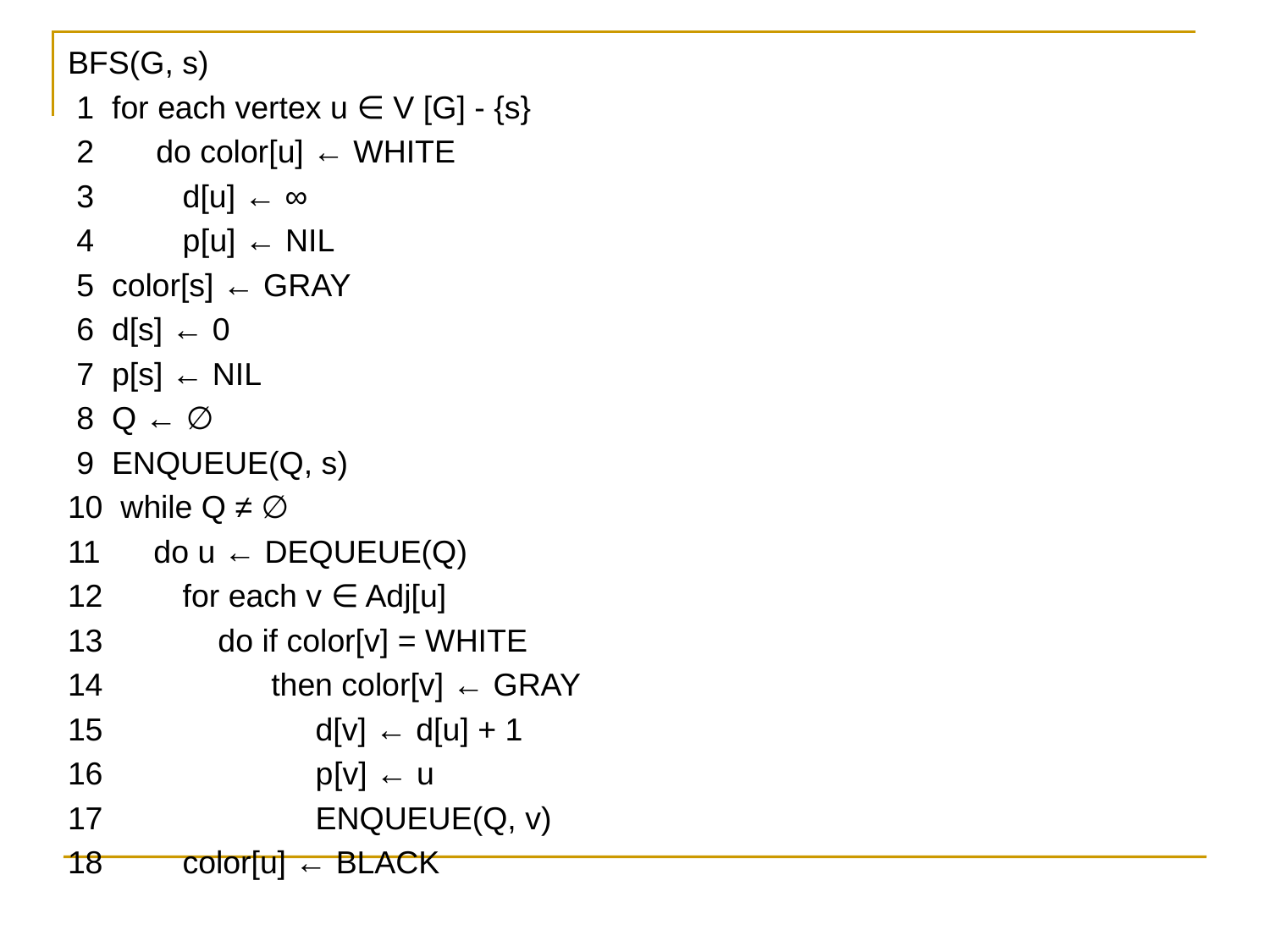

BFS(G, s)
 1  for each vertex u ∈ V [G] - {s}
 2       do color[u] ← WHITE
 3          d[u] ← ∞
 4          p[u] ← NIL
 5  color[s] ← GRAY
 6  d[s] ← 0
 7  p[s] ← NIL
 8  Q ← ∅
 9  ENQUEUE(Q, s)
10  while Q ≠ ∅
11      do u ← DEQUEUE(Q)
12         for each v ∈ Adj[u]
13             do if color[v] = WHITE
14                   then color[v] ← GRAY
15                        d[v] ← d[u] + 1
16                        p[v] ← u
17                        ENQUEUE(Q, v)
18         color[u] ← BLACK